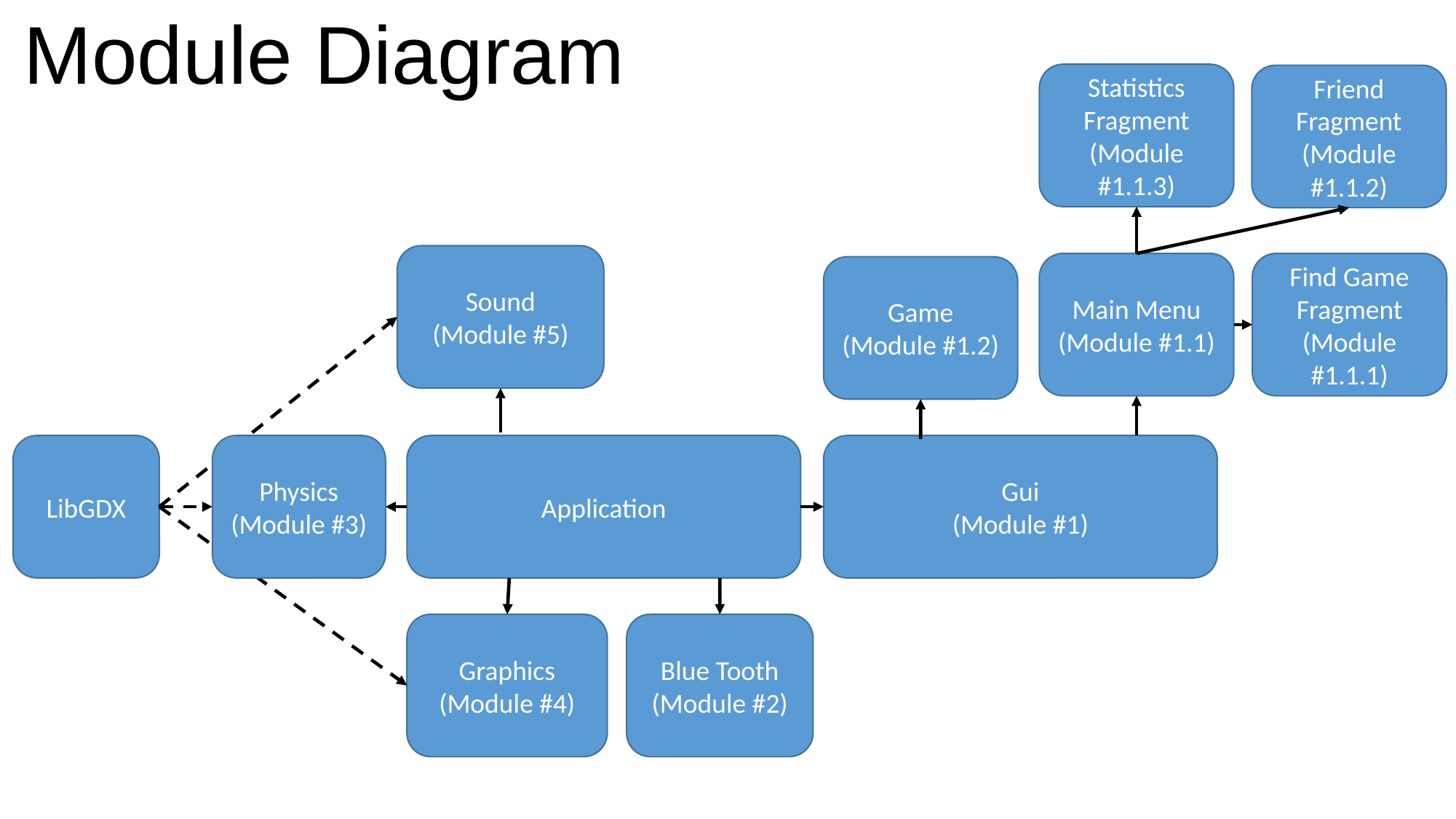

Module Diagram
Statistics Fragment
(Module #1.1.3)
Friend Fragment
(Module #1.1.2)
Sound
(Module #5)
Find Game Fragment
(Module #1.1.1)
Main Menu
(Module #1.1)
Game
(Module #1.2)
Application
Gui
(Module #1)
Physics
(Module #3)
LibGDX
Graphics
(Module #4)
Blue Tooth
(Module #2)